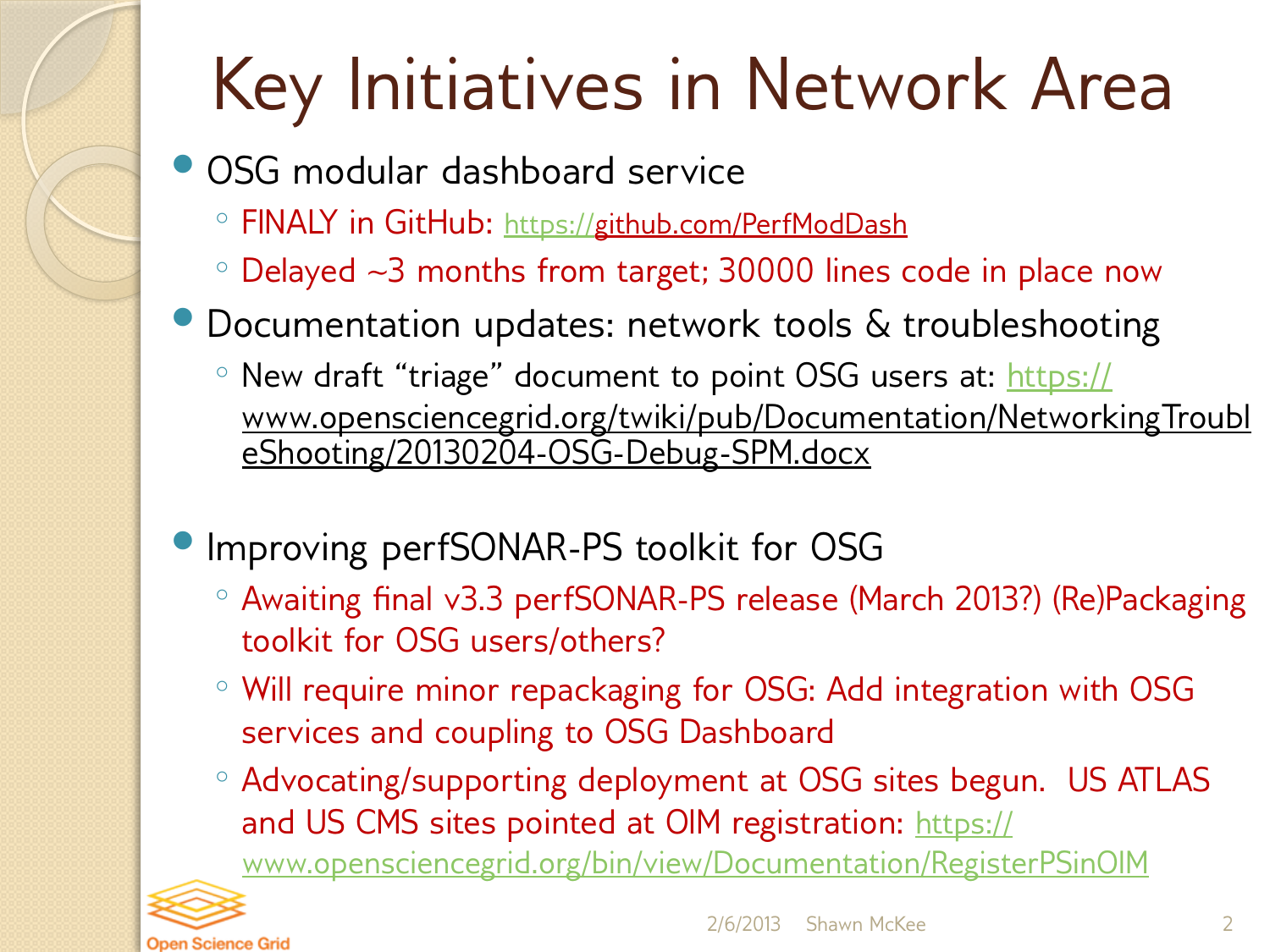

# Key Initiatives in Network Area
OSG modular dashboard service
FINALY in GitHub: https://github.com/PerfModDash
Delayed ~3 months from target; 30000 lines code in place now
Documentation updates: network tools & troubleshooting
New draft “triage” document to point OSG users at: https://www.opensciencegrid.org/twiki/pub/Documentation/NetworkingTroubleShooting/20130204-OSG-Debug-SPM.docx
Improving perfSONAR-PS toolkit for OSG
Awaiting final v3.3 perfSONAR-PS release (March 2013?) (Re)Packaging toolkit for OSG users/others?
Will require minor repackaging for OSG: Add integration with OSG services and coupling to OSG Dashboard
Advocating/supporting deployment at OSG sites begun.  US ATLAS and US CMS sites pointed at OIM registration: https://www.opensciencegrid.org/bin/view/Documentation/RegisterPSinOIM
2/6/2013
Shawn McKee
2